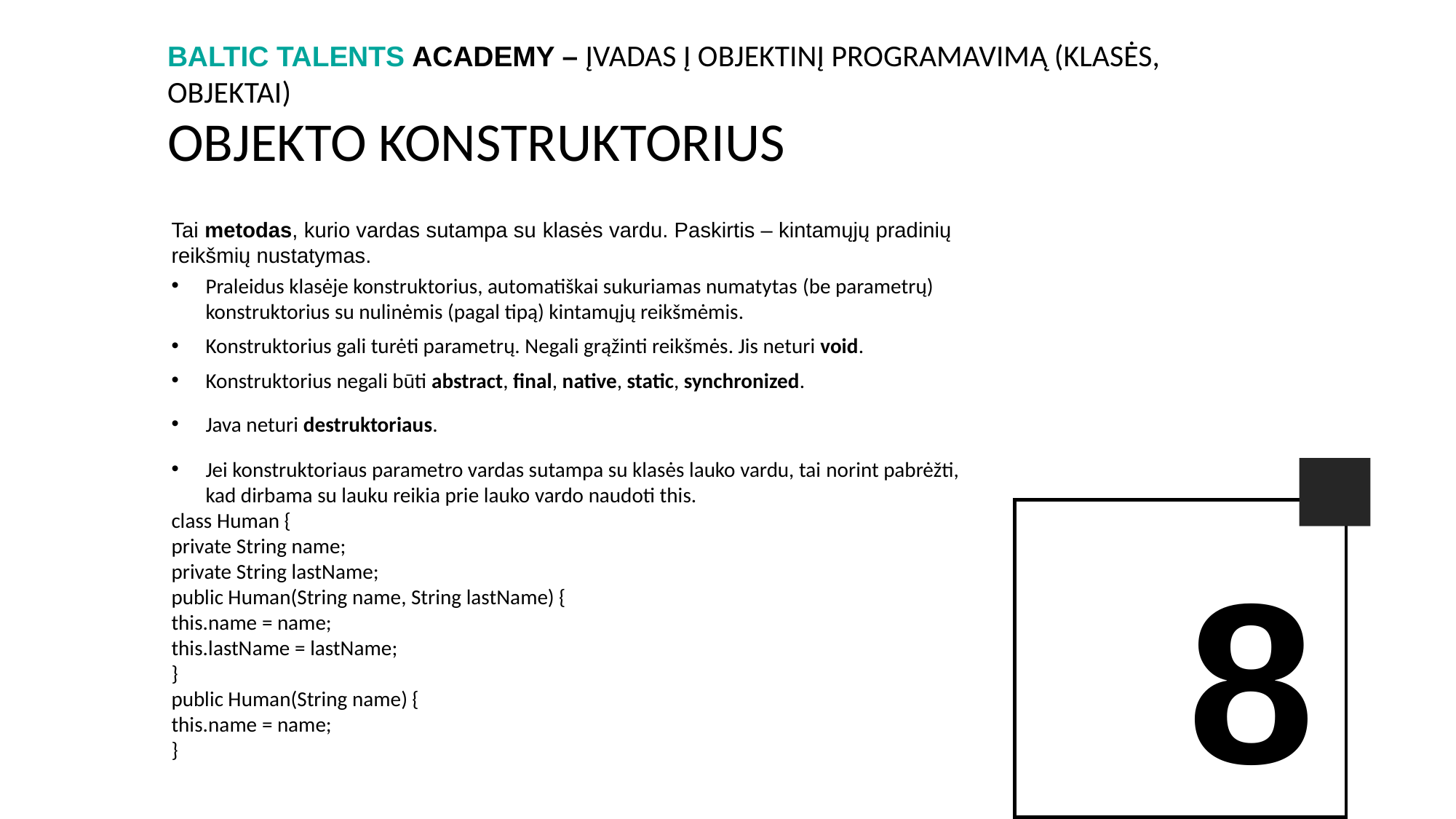

BALTIc TALENTs AcADEMy – Įvadas į objektinį programavimą (Klasės, Objektai)

OBJEKTO KONSTRUKTORIUS
Tai metodas, kurio vardas sutampa su klasės vardu. Paskirtis – kintamųjų pradinių reikšmių nustatymas.
Praleidus klasėje konstruktorius, automatiškai sukuriamas numatytas (be parametrų) konstruktorius su nulinėmis (pagal tipą) kintamųjų reikšmėmis.
Konstruktorius gali turėti parametrų. Negali grąžinti reikšmės. Jis neturi void.
Konstruktorius negali būti abstract, final, native, static, synchronized.
Java neturi destruktoriaus.
Jei konstruktoriaus parametro vardas sutampa su klasės lauko vardu, tai norint pabrėžti, kad dirbama su lauku reikia prie lauko vardo naudoti this.
class Human {
private String name;
private String lastName;
public Human(String name, String lastName) {
this.name = name;
this.lastName = lastName;
}
public Human(String name) {
this.name = name;
}

8